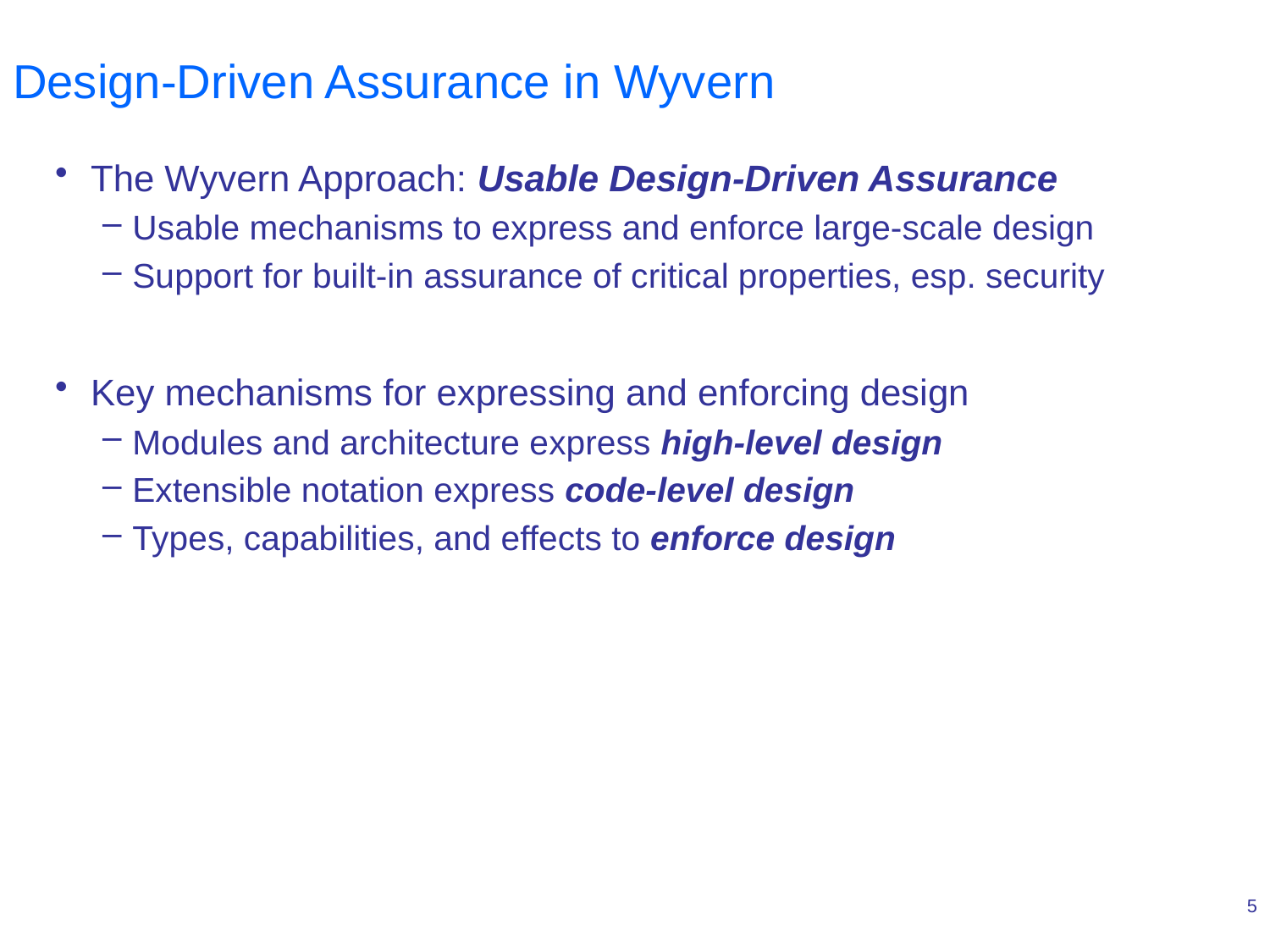

# Design-Driven Assurance in Wyvern
The Wyvern Approach: Usable Design-Driven Assurance
Usable mechanisms to express and enforce large-scale design
Support for built-in assurance of critical properties, esp. security

Key mechanisms for expressing and enforcing design
Modules and architecture express high-level design
Extensible notation express code-level design
Types, capabilities, and effects to enforce design
5